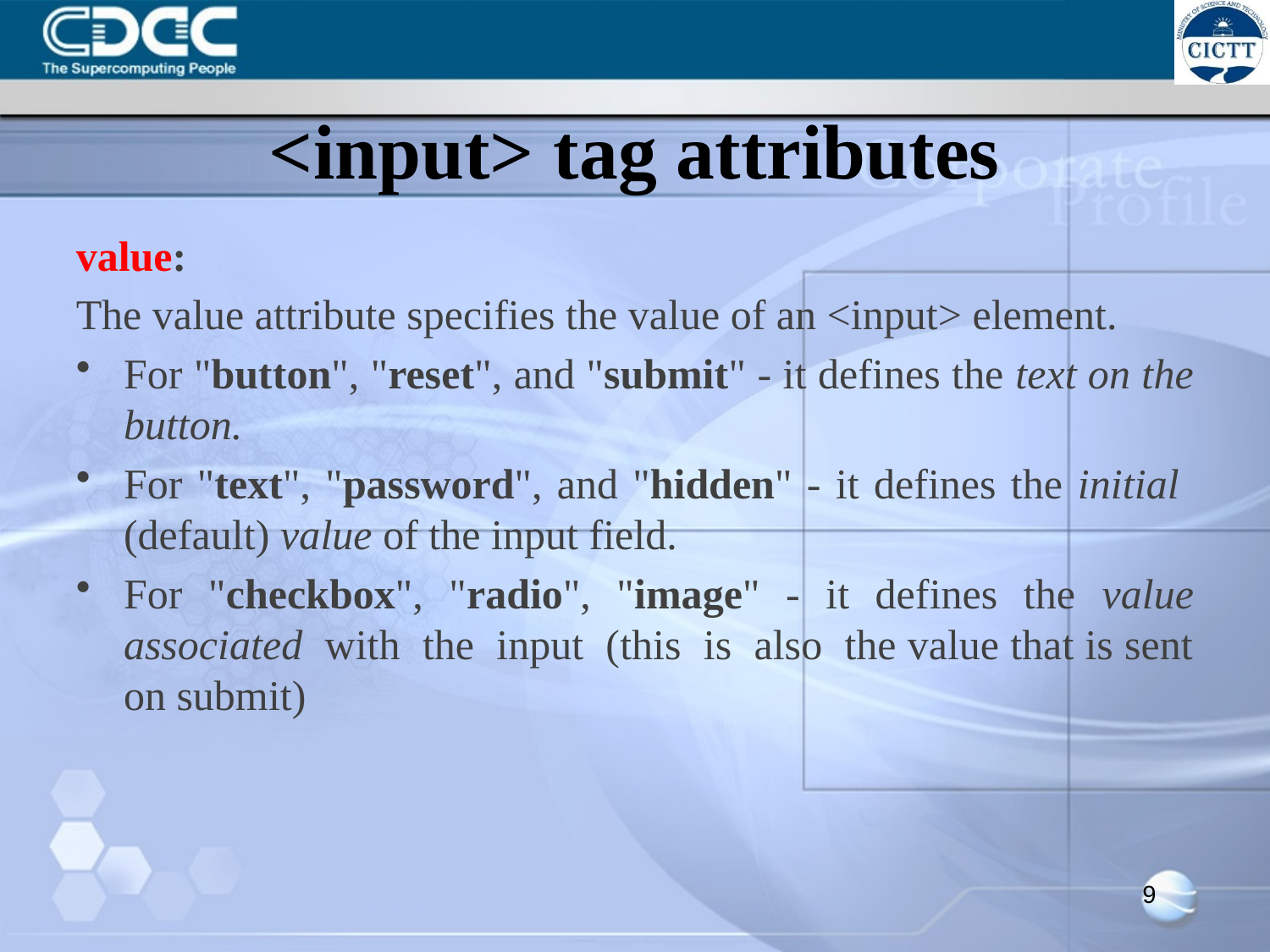

# <input> tag attributes
value:
The value attribute specifies the value of an <input> element.
For "button", "reset", and "submit" - it defines the text on the button.
For "text", "password", and "hidden" - it defines the initial  (default) value of the input field.
For  "checkbox",  "radio",  "image"  -  it  defines  the  value associated  with  the  input  (this  is  also  the value that is sent on submit)